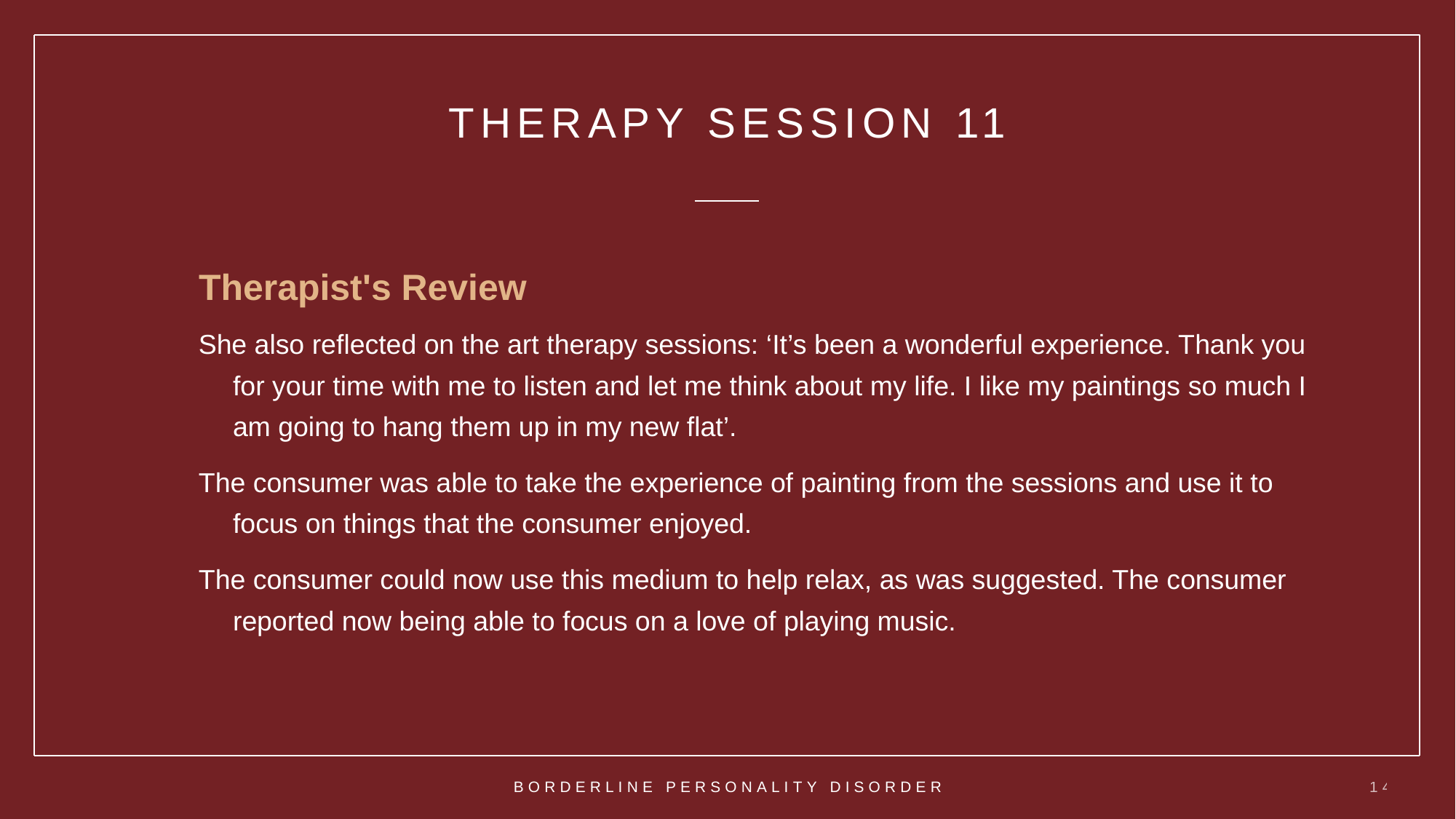

# THERAPY SESSION 11
Therapist's Review
She also reﬂected on the art therapy sessions: ‘It’s been a wonderful experience. Thank you for your time with me to listen and let me think about my life. I like my paintings so much I am going to hang them up in my new ﬂat’.
The consumer was able to take the experience of painting from the sessions and use it to focus on things that the consumer enjoyed.
The consumer could now use this medium to help relax, as was suggested. The consumer reported now being able to focus on a love of playing music.

Borderline personality disorder
14